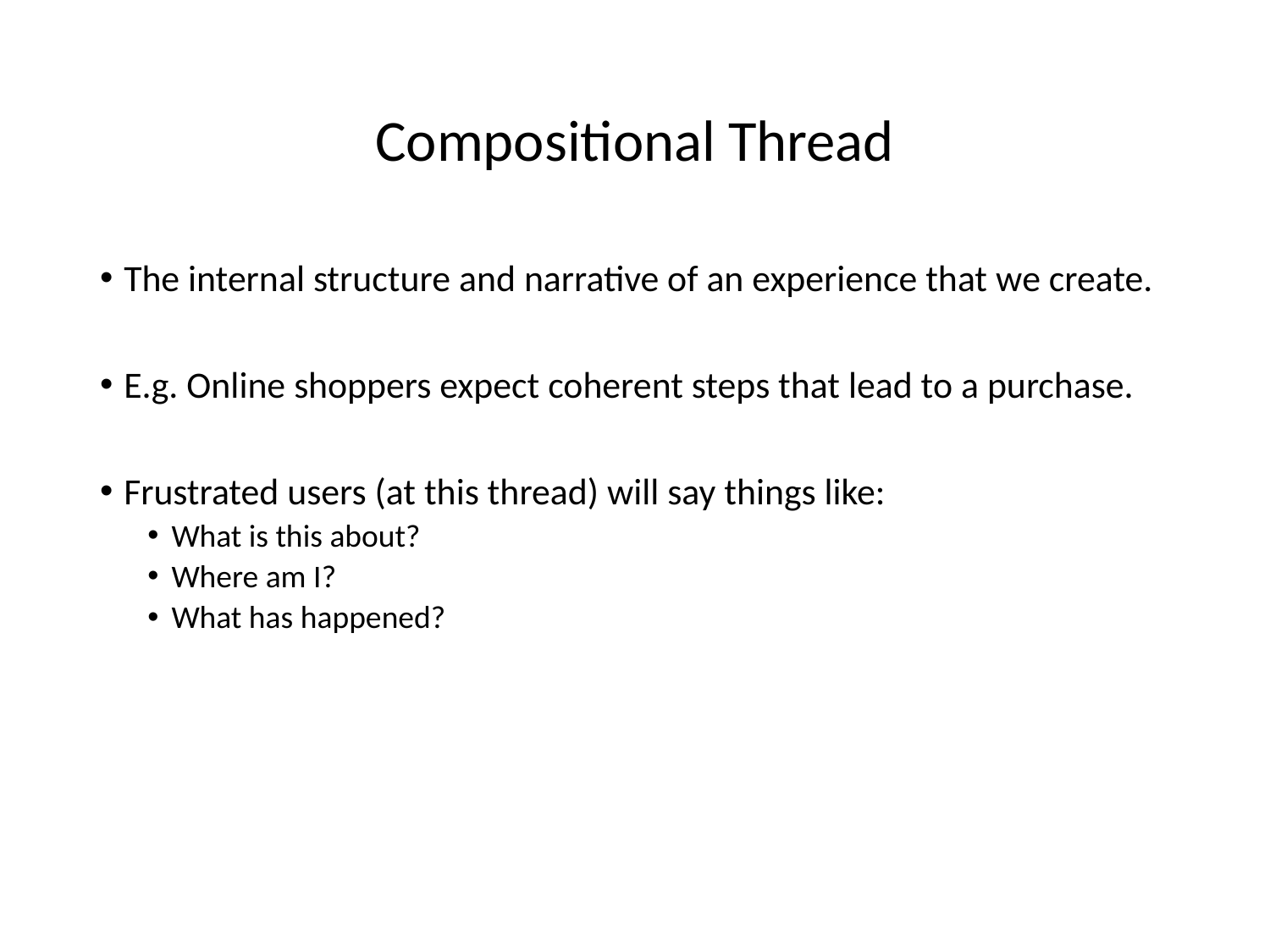

# Compositional Thread
The internal structure and narrative of an experience that we create.

E.g. Online shoppers expect coherent steps that lead to a purchase.

Frustrated users (at this thread) will say things like:
What is this about?
Where am I?
What has happened?